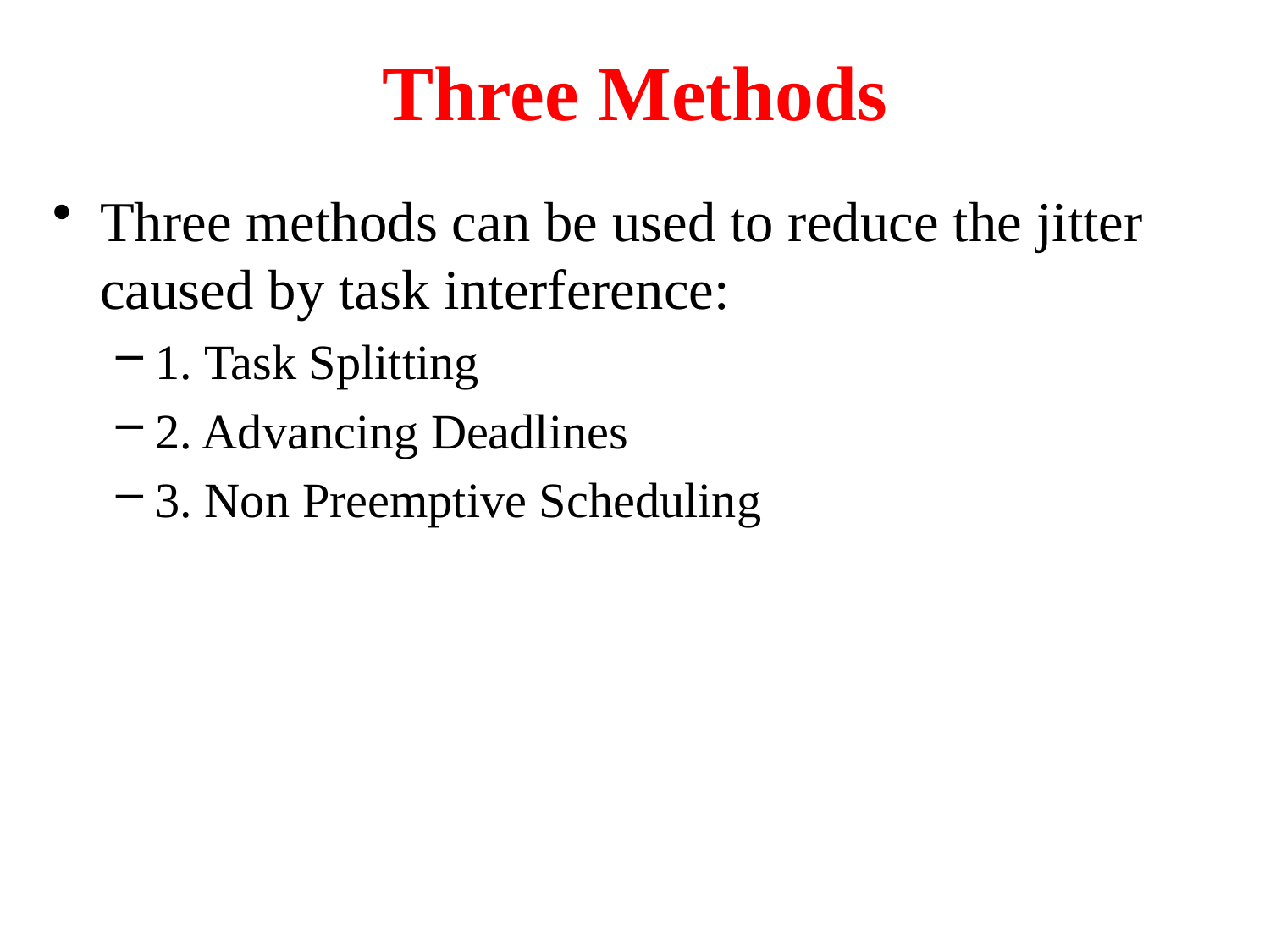

# Three Methods
Three methods can be used to reduce the jitter caused by task interference:
1. Task Splitting
2. Advancing Deadlines
3. Non Preemptive Scheduling